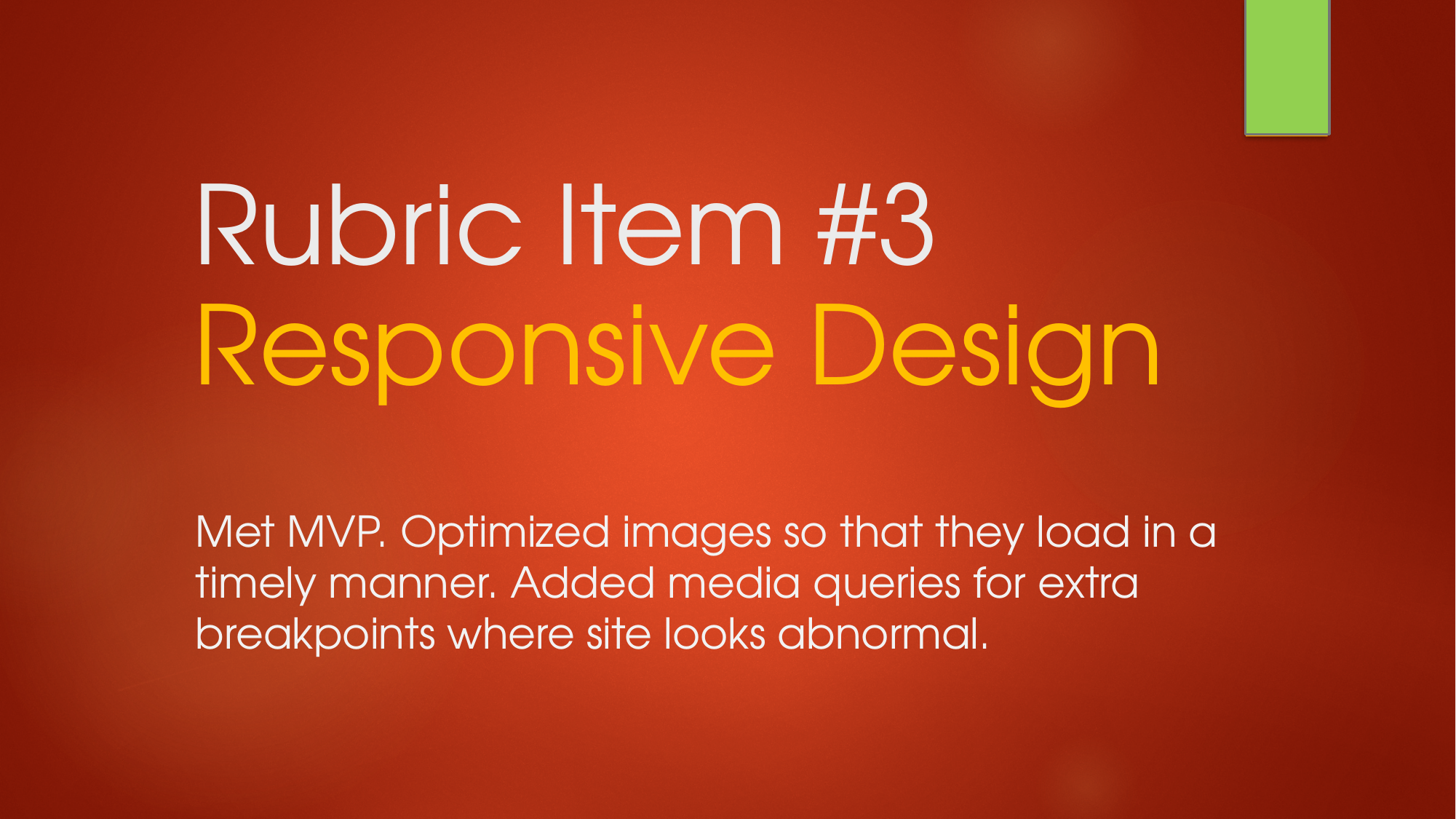

# Rubric Item #3
Responsive Design
Met MVP. Optimized images so that they load in a timely manner. Added media queries for extra breakpoints where site looks abnormal.